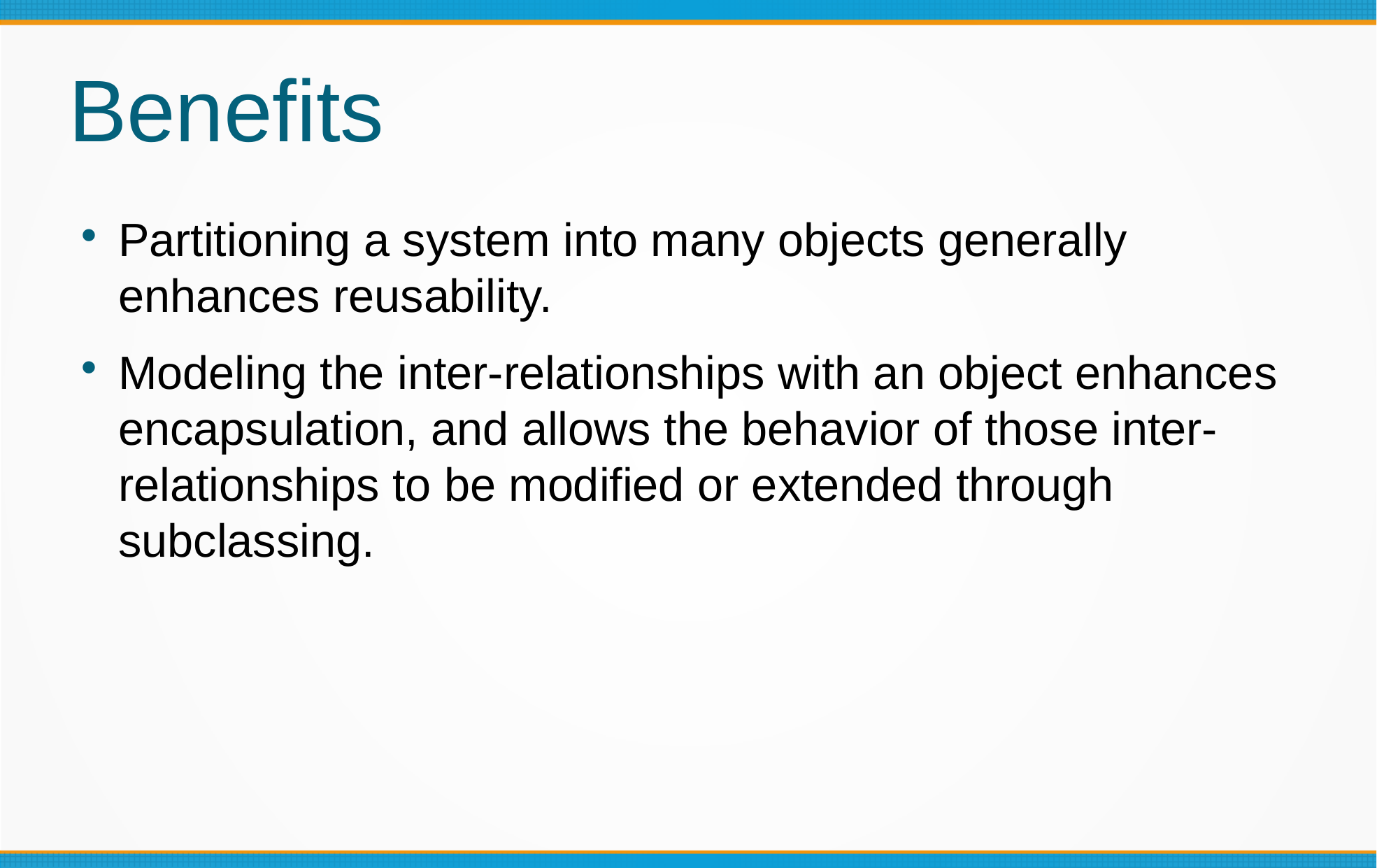

Benefits
Partitioning a system into many objects generally enhances reusability.
Modeling the inter-relationships with an object enhances encapsulation, and allows the behavior of those inter-relationships to be modified or extended through subclassing.